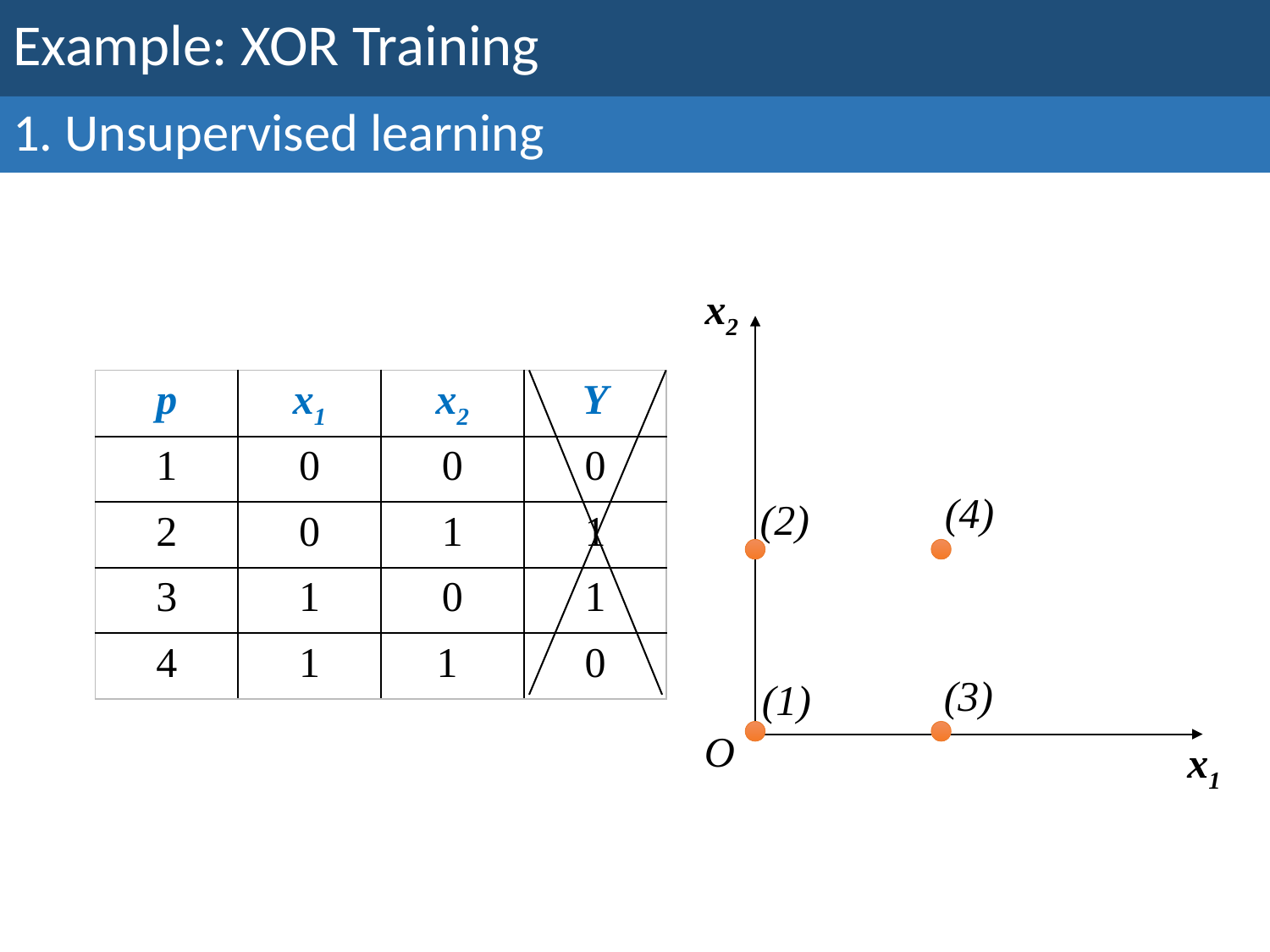

Example: XOR Training
1. Unsupervised learning
x2
| p | x1 | x2 | Y |
| --- | --- | --- | --- |
| 1 | 0 | 0 | 0 |
| 2 | 0 | 1 | 1 |
| 3 | 1 | 0 | 1 |
| 4 | 1 | 1 | 0 |
(4)
(2)

(3)
(1)
O

x1